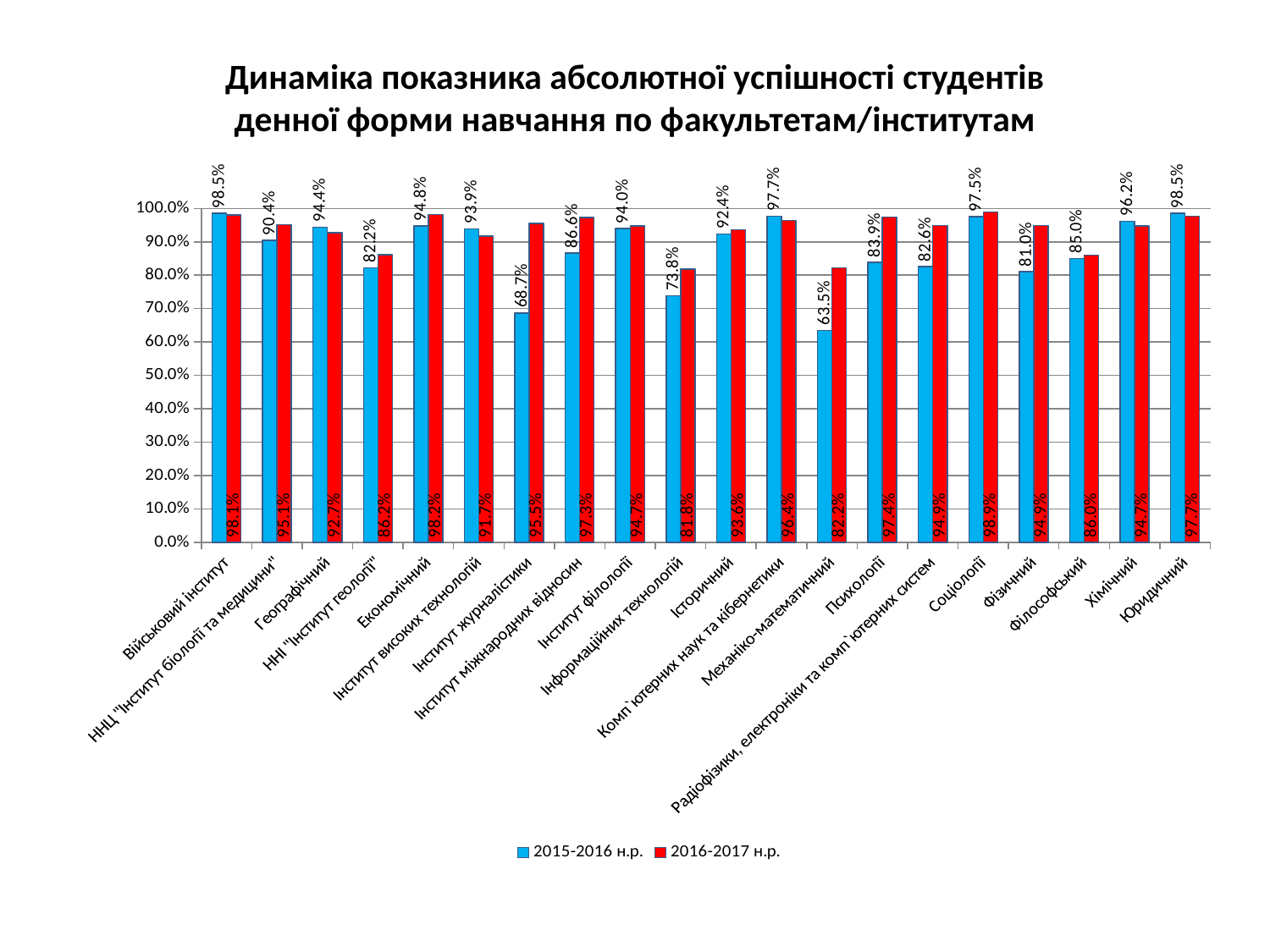

# Динаміка показника абсолютної успішності студентів денної форми навчання по факультетам/інститутам

### Chart

| Category | 2015-2016 н.р. | 2016-2017 н.р. |
|---|---|---|
| Військовий інститут | 0.985 | 0.981 |
| ННЦ "Інститут біології та медицини" | 0.904 | 0.9510000000000002 |
| Географічний | 0.944 | 0.927 |
| ННІ "Інститут геології" | 0.822 | 0.8620000000000002 |
| Економічний | 0.948 | 0.982 |
| Інститут високих технологій | 0.939 | 0.917 |
| Інститут журналістики | 0.6870000000000003 | 0.9550000000000002 |
| Інститут міжнародних відносин | 0.8660000000000002 | 0.9730000000000002 |
| Інститут філології | 0.9400000000000002 | 0.947 |
| Інформаційних технологій | 0.7380000000000002 | 0.818 |
| Історичний | 0.924 | 0.936 |
| Комп`ютерних наук та кібернетики | 0.9770000000000002 | 0.9640000000000002 |
| Механіко-математичний | 0.6350000000000002 | 0.822 |
| Психології | 0.8390000000000002 | 0.9740000000000002 |
| Радіофізики, електроніки та комп`ютерних систем | 0.8260000000000002 | 0.949 |
| Соціології | 0.9750000000000002 | 0.989 |
| Фізичний | 0.81 | 0.949 |
| Філософський | 0.8500000000000002 | 0.8600000000000002 |
| Хімічний | 0.9620000000000002 | 0.947 |
| Юридичний | 0.985 | 0.9770000000000002 |